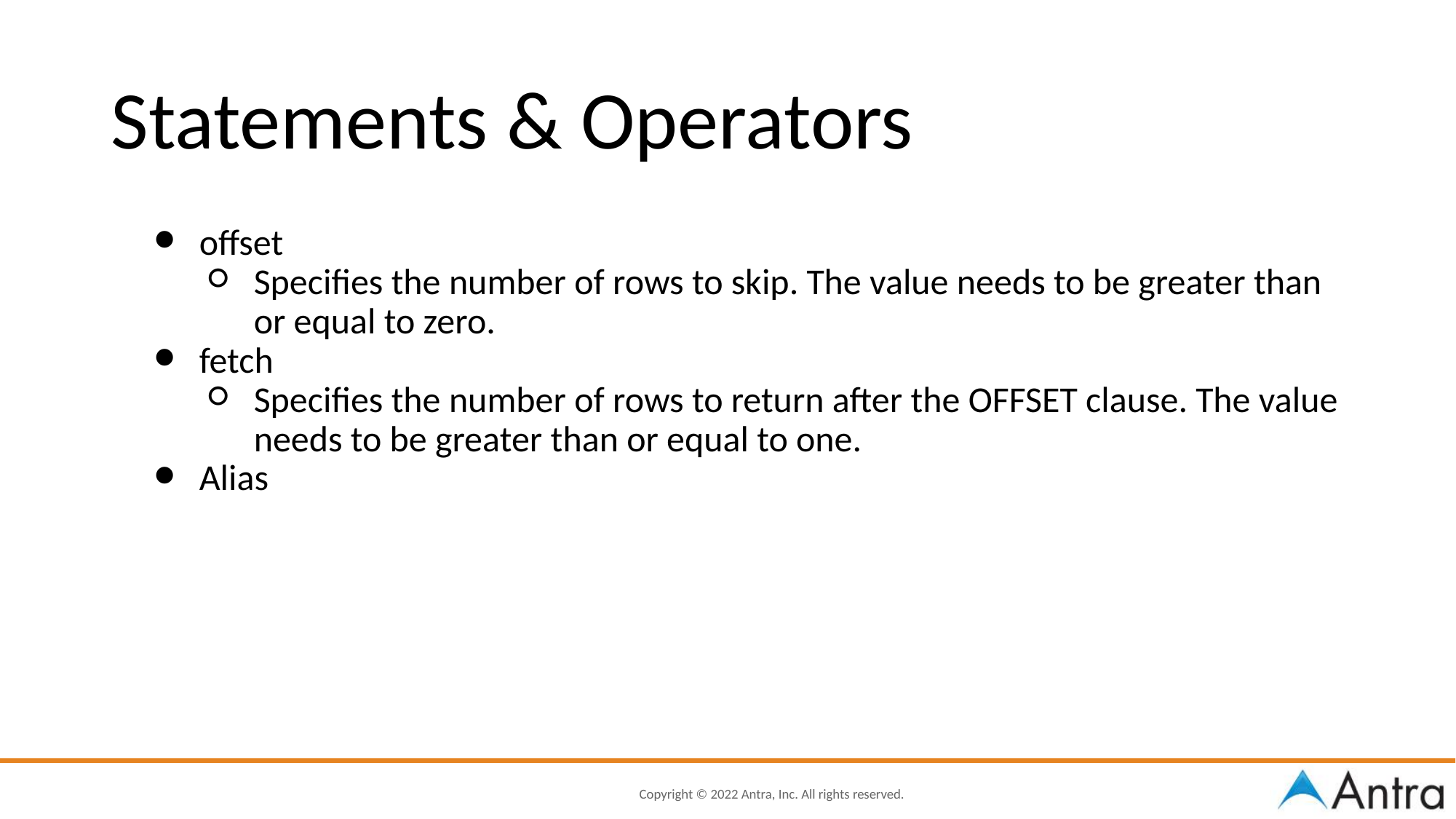

Statements & Operators
offset
Specifies the number of rows to skip. The value needs to be greater than or equal to zero.
fetch
Specifies the number of rows to return after the OFFSET clause. The value needs to be greater than or equal to one.
Alias